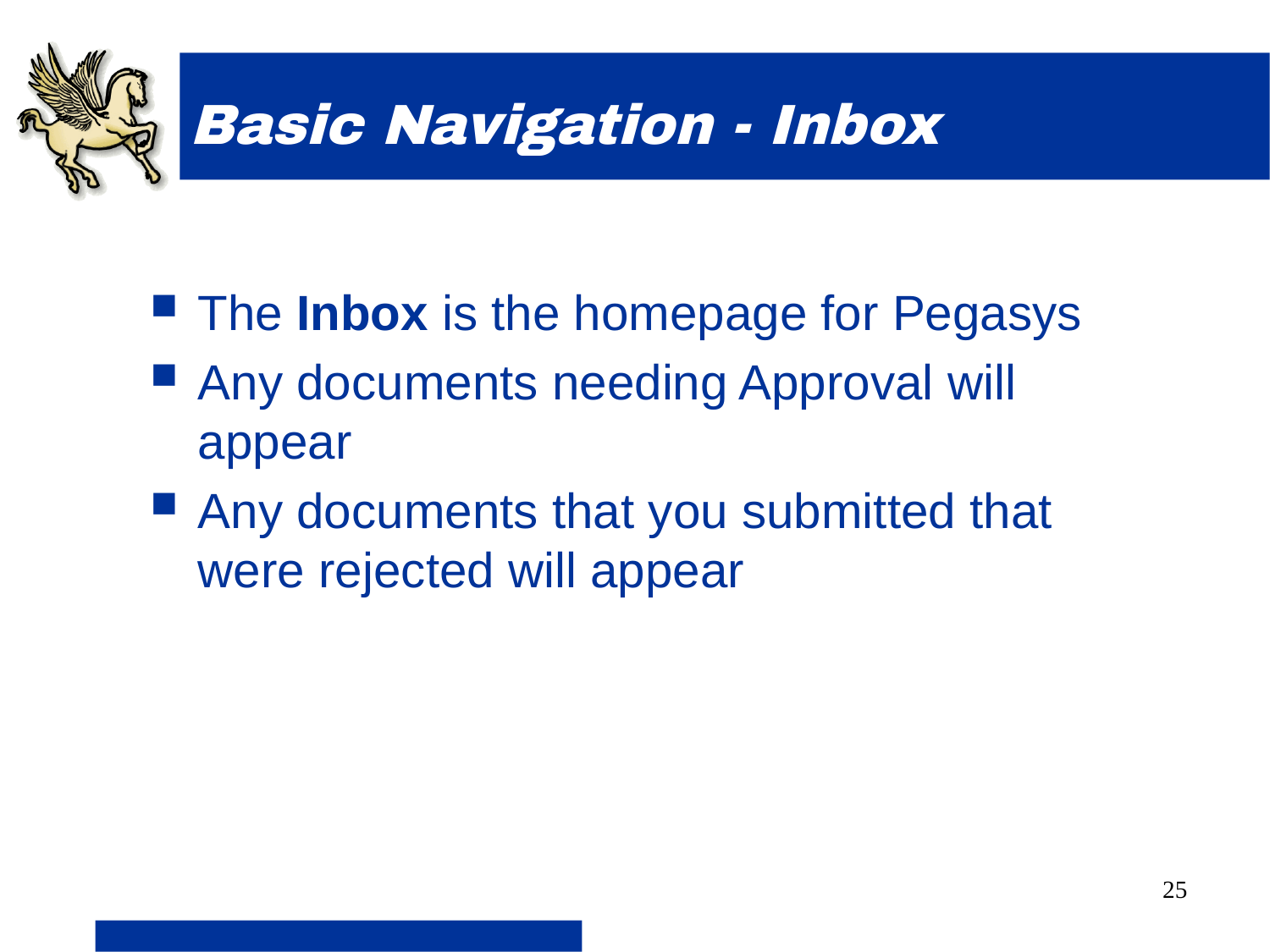

# Basic Navigation - Inbox
The Inbox is the homepage for Pegasys
Any documents needing Approval will appear
Any documents that you submitted that were rejected will appear
25